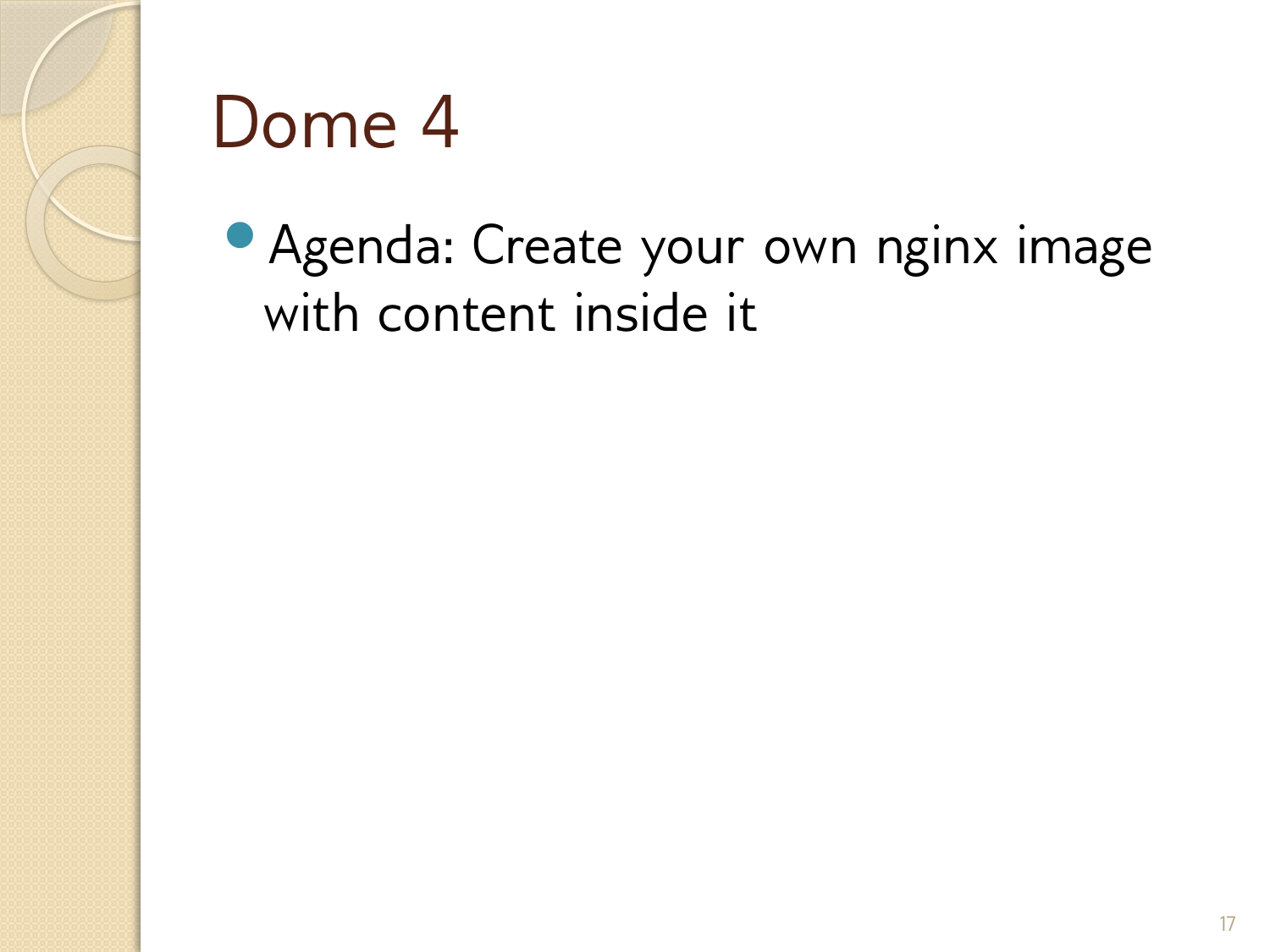

# Dome 4
Agenda: Create your own nginx image with content inside it
17